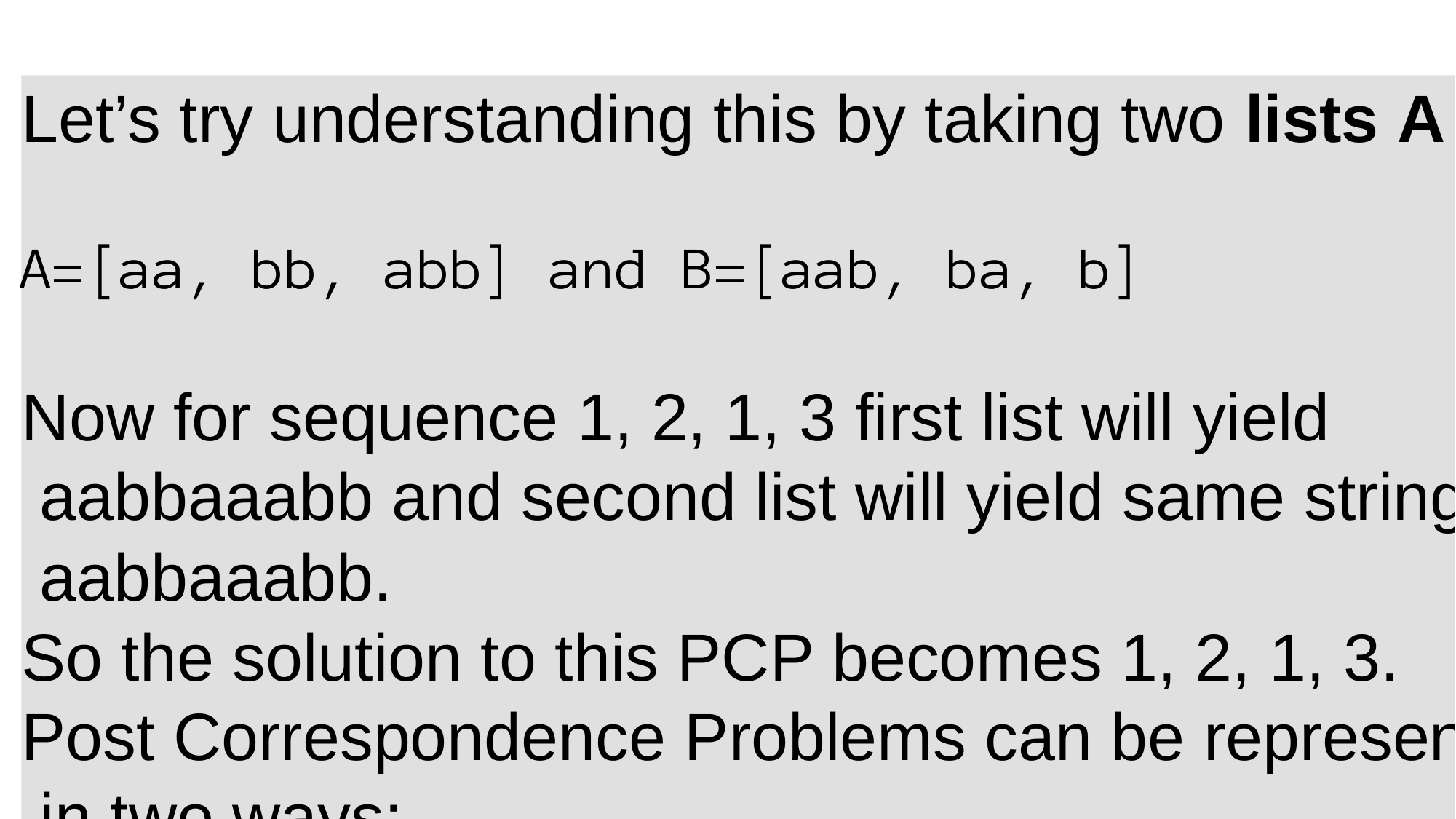

#
Let’s try understanding this by taking two lists A and B

A=[aa, bb, abb] and B=[aab, ba, b]

Now for sequence 1, 2, 1, 3 first list will yield
 aabbaaabb and second list will yield same string
 aabbaaabb.
So the solution to this PCP becomes 1, 2, 1, 3.
Post Correspondence Problems can be represented
 in two ways: